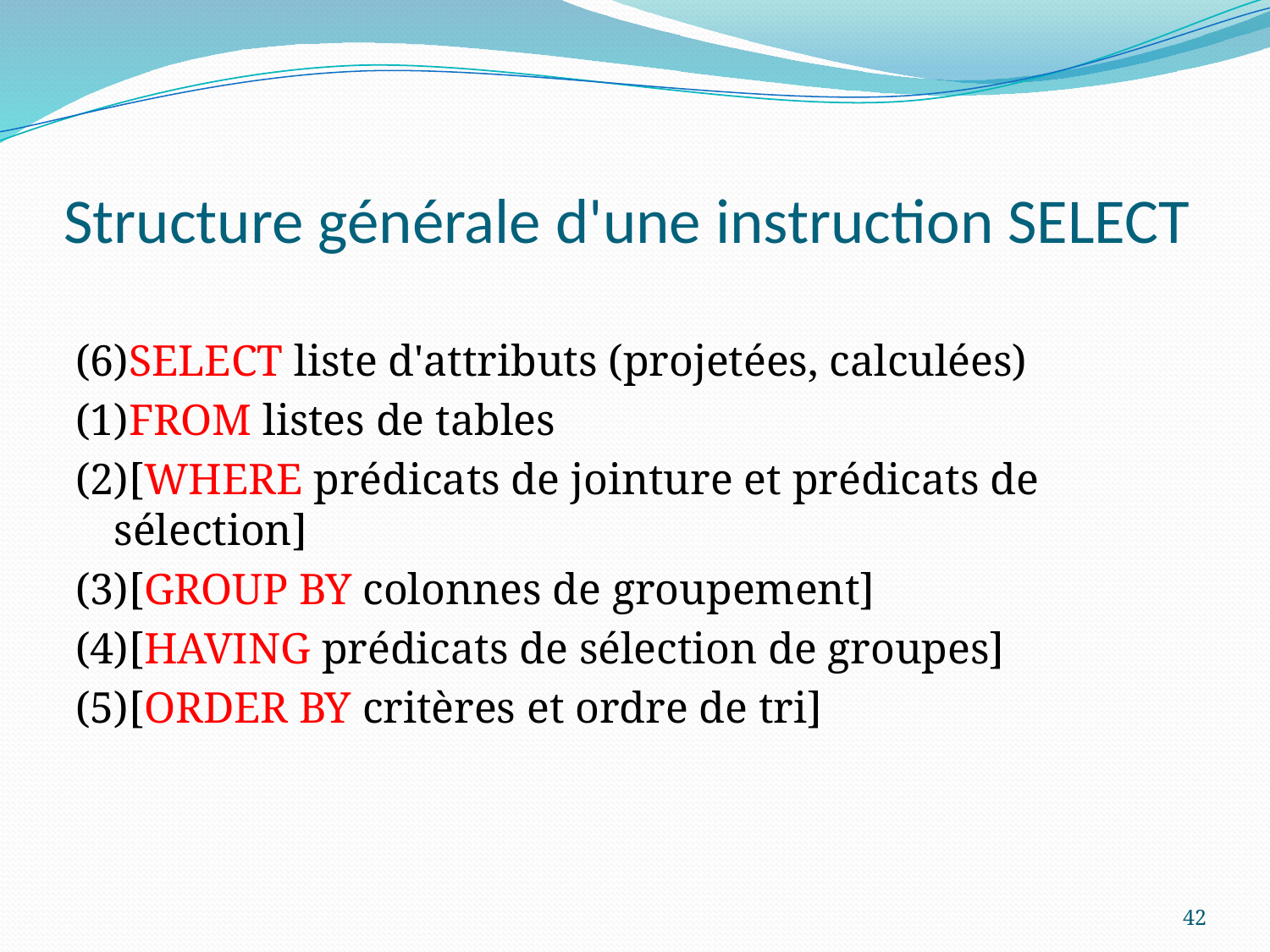

# Structure générale d'une instruction SELECT

(6)SELECT liste d'attributs (projetées, calculées)
(1)FROM listes de tables
(2)[WHERE prédicats de jointure et prédicats de sélection]
(3)[GROUP BY colonnes de groupement]
(4)[HAVING prédicats de sélection de groupes]
(5)[ORDER BY critères et ordre de tri]
42